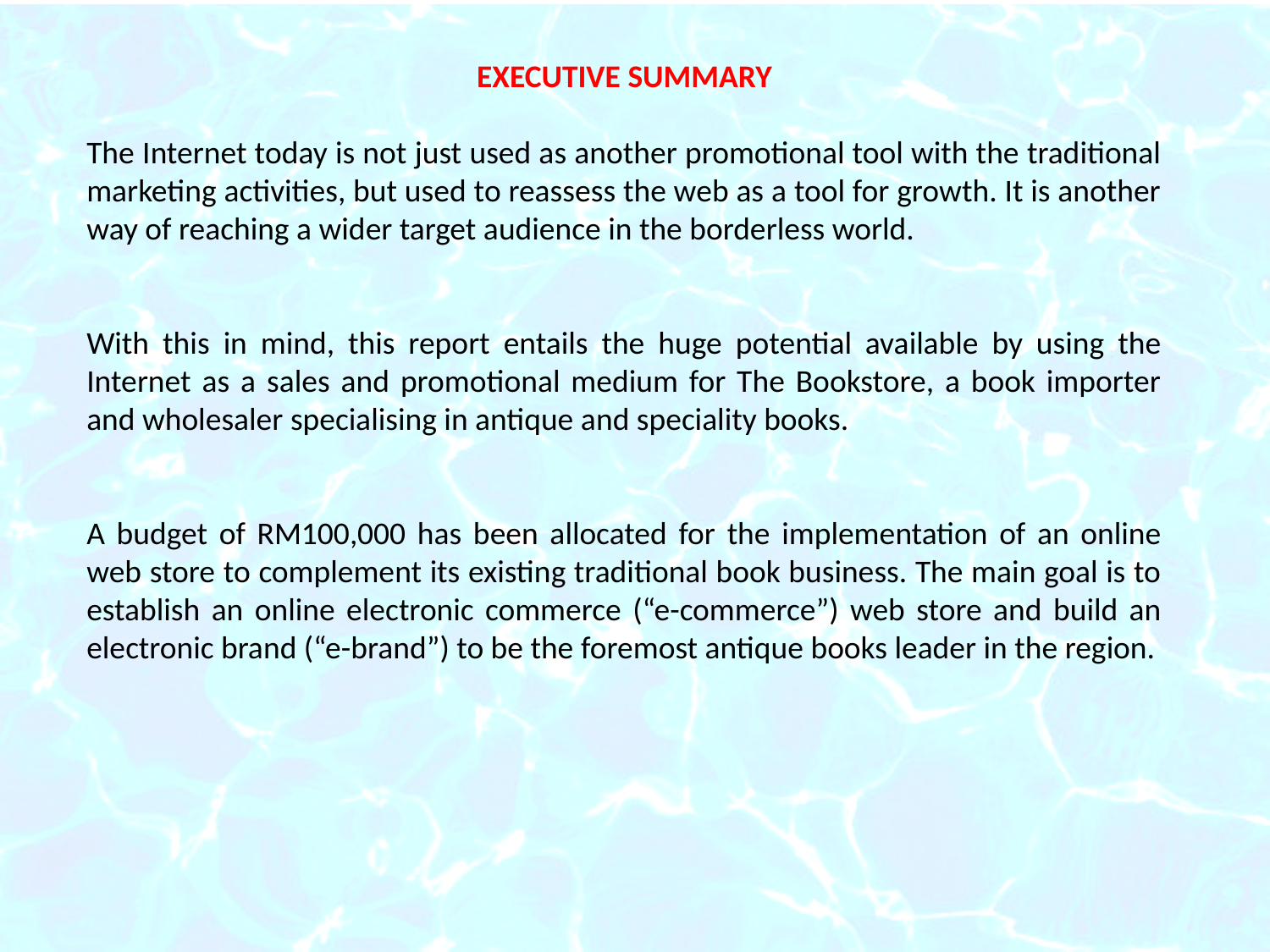

EXECUTIVE SUMMARY

The Internet today is not just used as another promotional tool with the traditional marketing activities, but used to reassess the web as a tool for growth. It is another way of reaching a wider target audience in the borderless world.

With this in mind, this report entails the huge potential available by using the Internet as a sales and promotional medium for The Bookstore, a book importer and wholesaler specialising in antique and speciality books.

A budget of RM100,000 has been allocated for the implementation of an online web store to complement its existing traditional book business. The main goal is to establish an online electronic commerce (“e-commerce”) web store and build an electronic brand (“e-brand”) to be the foremost antique books leader in the region.